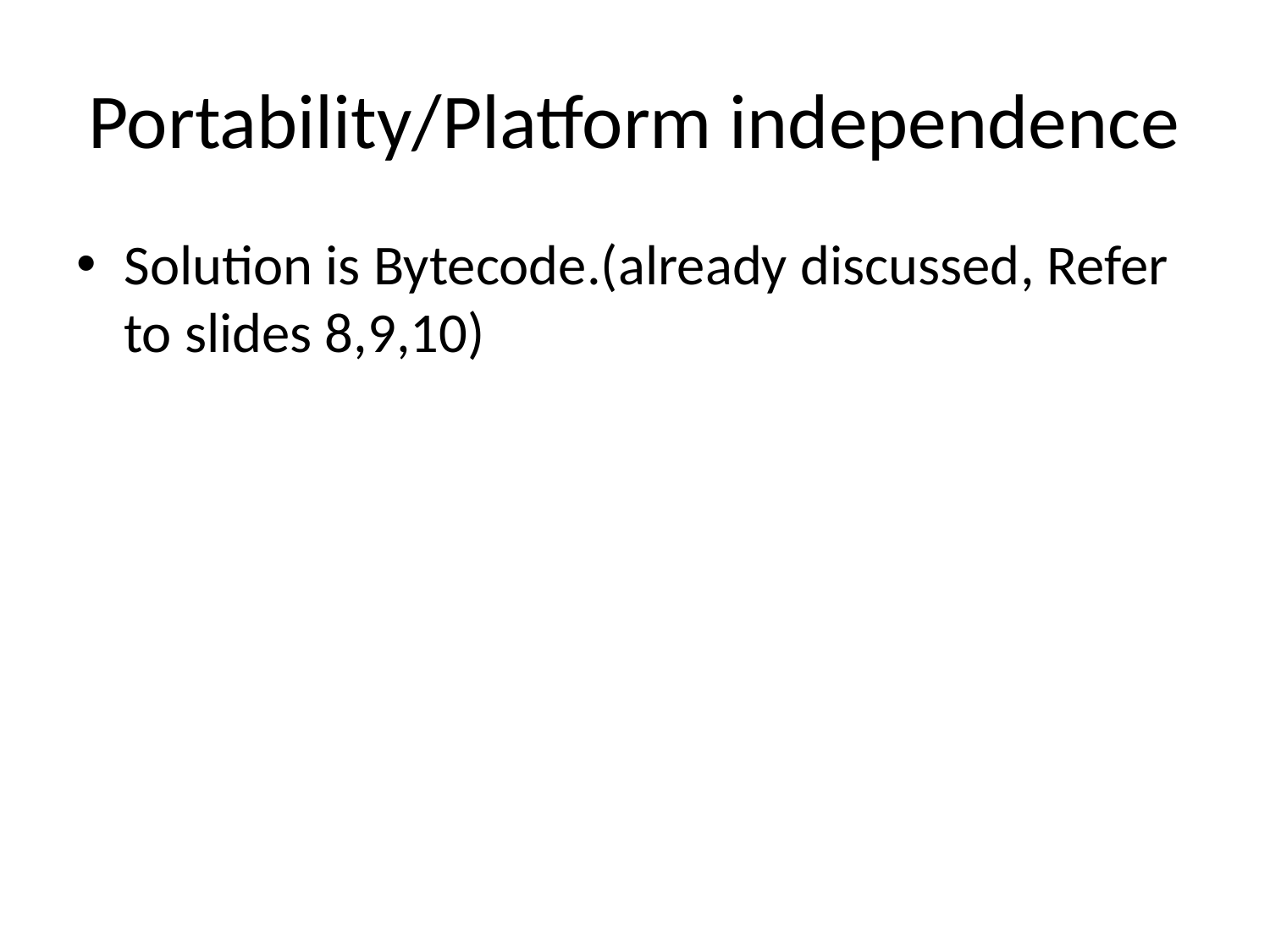

# Portability/Platform independence
Solution is Bytecode.(already discussed, Refer to slides 8,9,10)